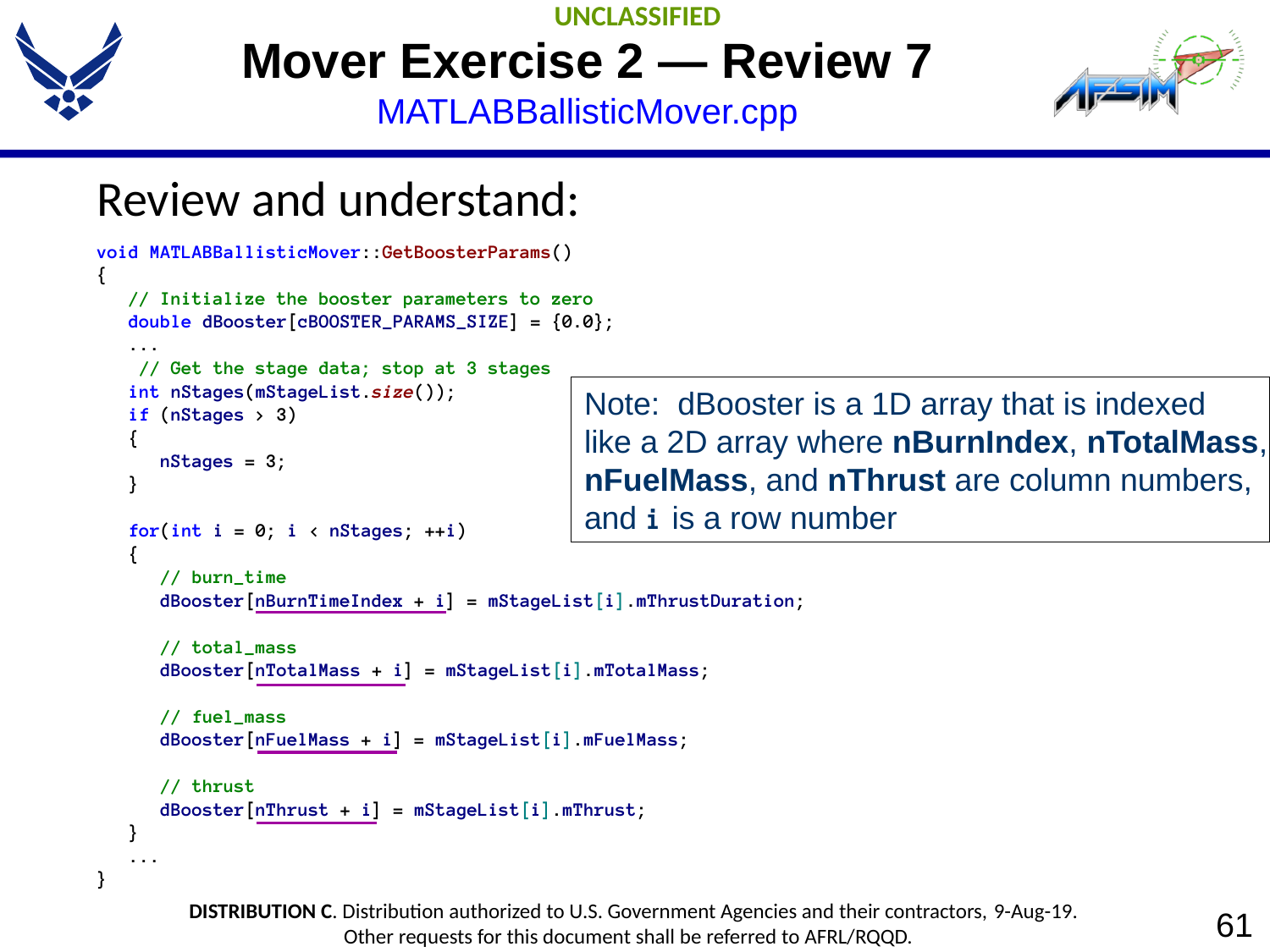

# Mover Exercise 2 — Review 7 MATLABBallisticMover.cpp
Review and understand:

void MATLABBallisticMover::GetBoosterParams()
{
   // Initialize the booster parameters to zero
   double dBooster[cBOOSTER_PARAMS_SIZE] = {0.0};
   ...
    // Get the stage data; stop at 3 stages
   int nStages(mStageList.size());
   if (nStages > 3)
   {
      nStages = 3;
   }

   for(int i = 0; i < nStages; ++i)
   {
      // burn_time
      dBooster[nBurnTimeIndex + i] = mStageList[i].mThrustDuration;

      // total_mass
      dBooster[nTotalMass + i] = mStageList[i].mTotalMass;

      // fuel_mass
      dBooster[nFuelMass + i] = mStageList[i].mFuelMass;

      // thrust
      dBooster[nThrust + i] = mStageList[i].mThrust;
   }
   ...
}

Note:  dBooster is a 1D array that is indexed
like a 2D array where nBurnIndex, nTotalMass,
nFuelMass, and nThrust are column numbers,
and i is a row number